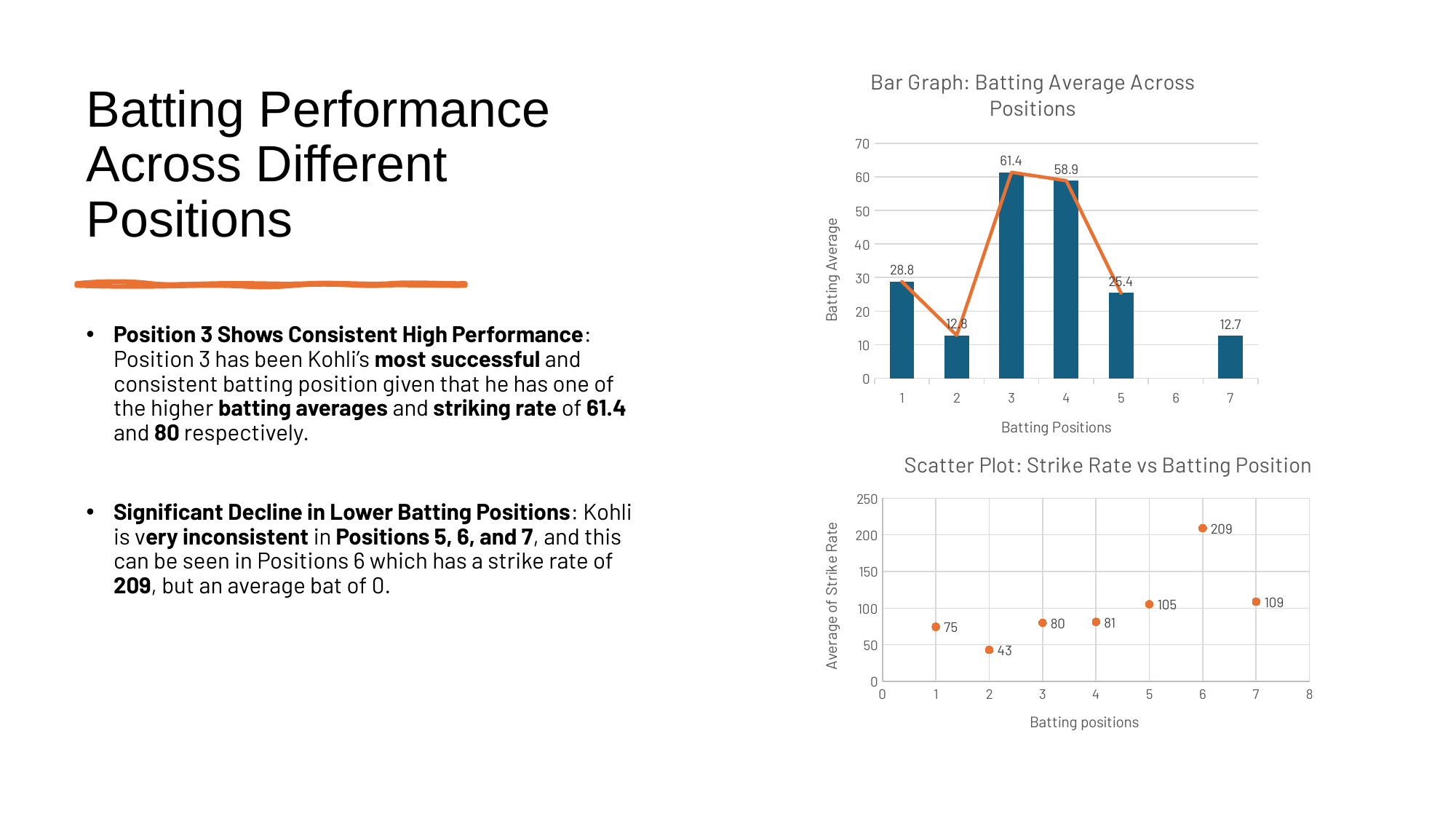

### Chart: Bar Graph: Batting Average Across Positions

| Category |  |  |
|---|---|---|
| 1 | 28.8 | 28.8 |
| 2 | 12.8 | 12.8 |
| 3 | 61.4 | 61.4 |
| 4 | 58.9 | 58.9 |
| 5 | 25.4 | 25.4 |
| 6 | None | None |
| 7 | 12.7 | 12.7 |
# Batting Performance Across Different Positions

Position 3 Shows Consistent High Performance: Position 3 has been Kohli’s most successful and consistent batting position given that he has one of the higher batting averages and striking rate of 61.4 and 80 respectively.

Significant Decline in Lower Batting Positions: Kohli is very inconsistent in Positions 5, 6, and 7, and this can be seen in Positions 6 which has a strike rate of 209, but an average bat of 0.

### Chart: Scatter Plot: Strike Rate vs Batting Position

| Category |  |
|---|---|